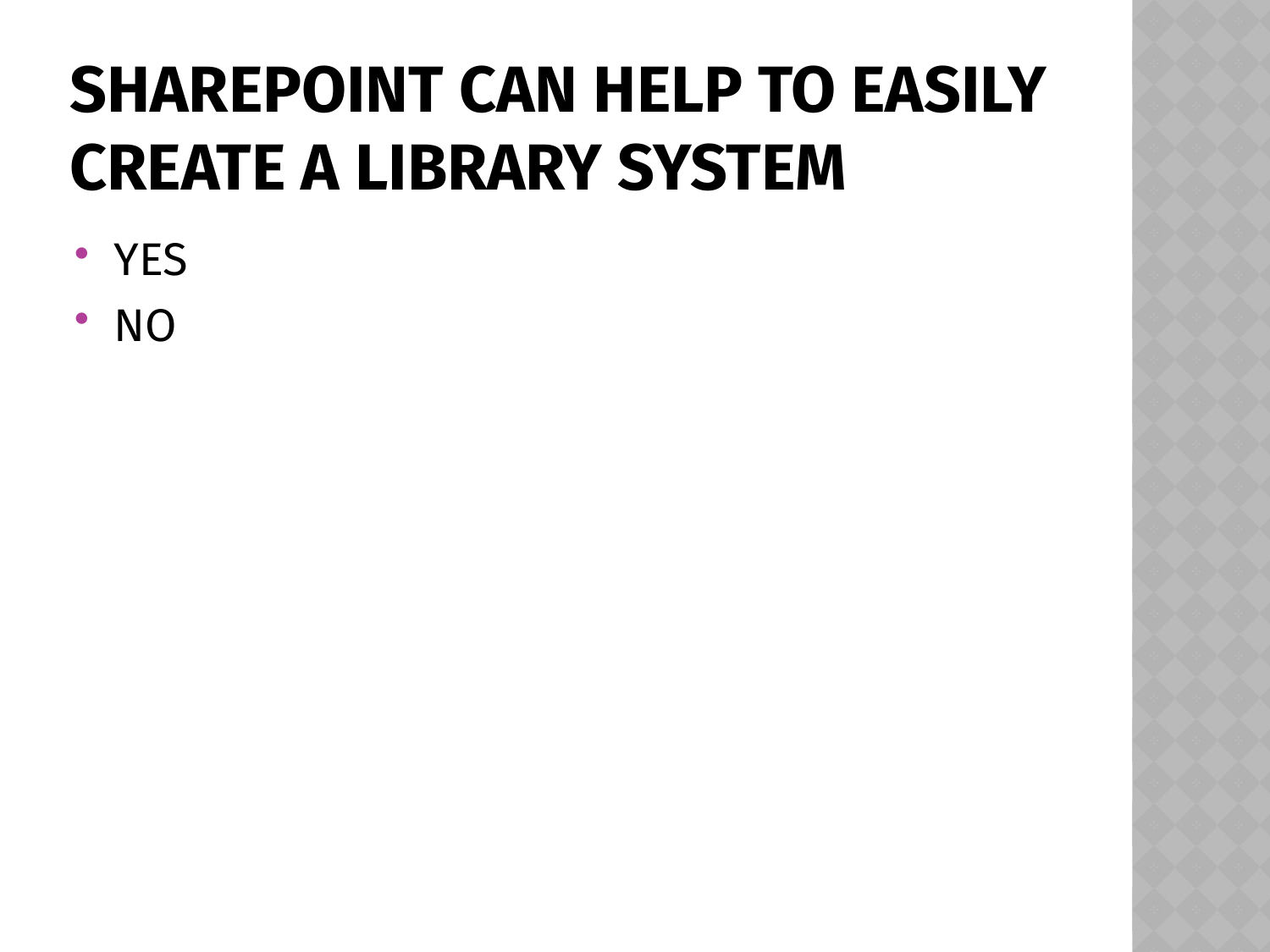

# SHAREPOINT CAN HELP TO EASILY CREATE A LIBRARY SYSTEM
YES
NO